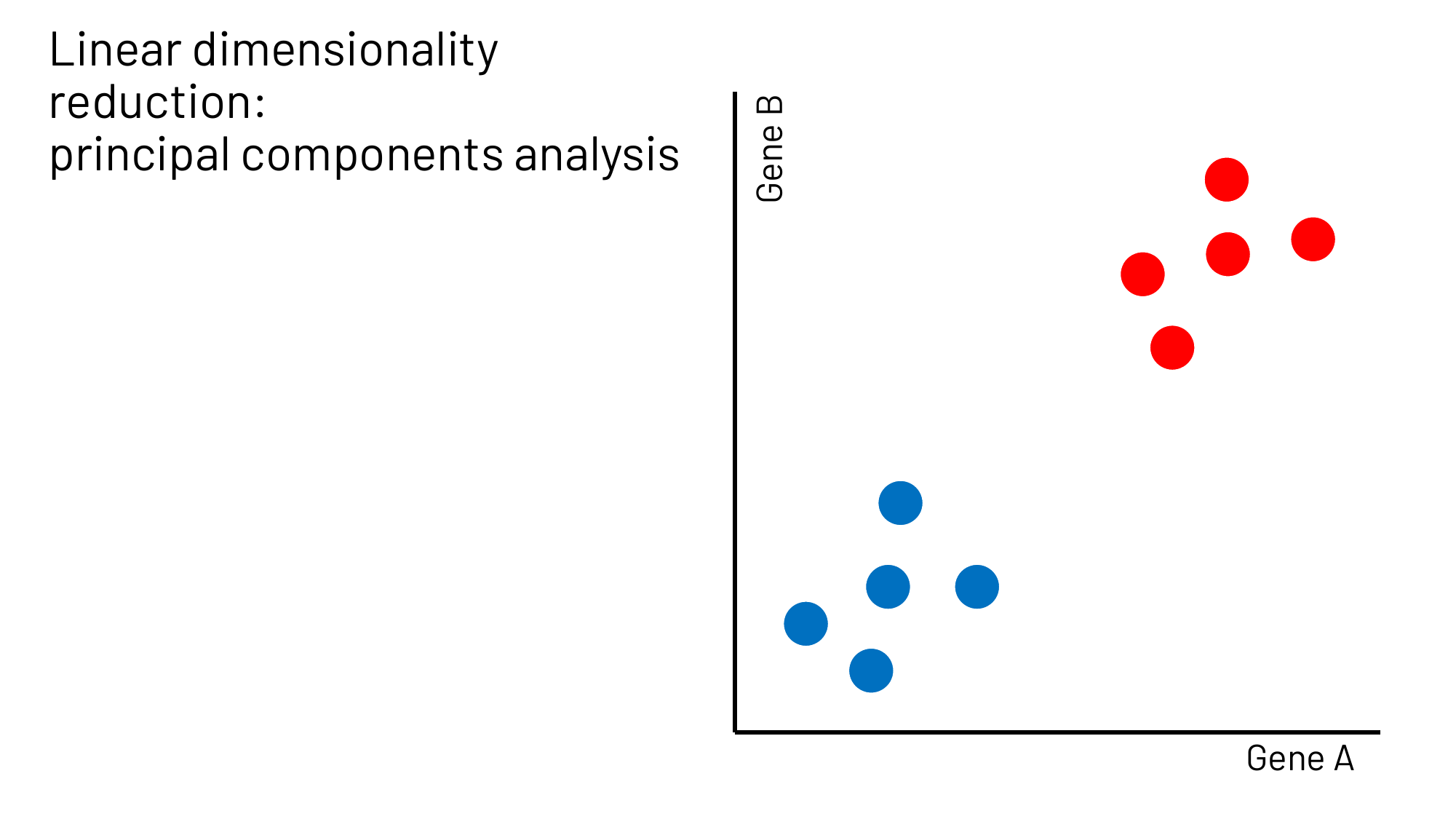

# Linear dimensionality reduction: principal components analysis
Gene B

Gene A